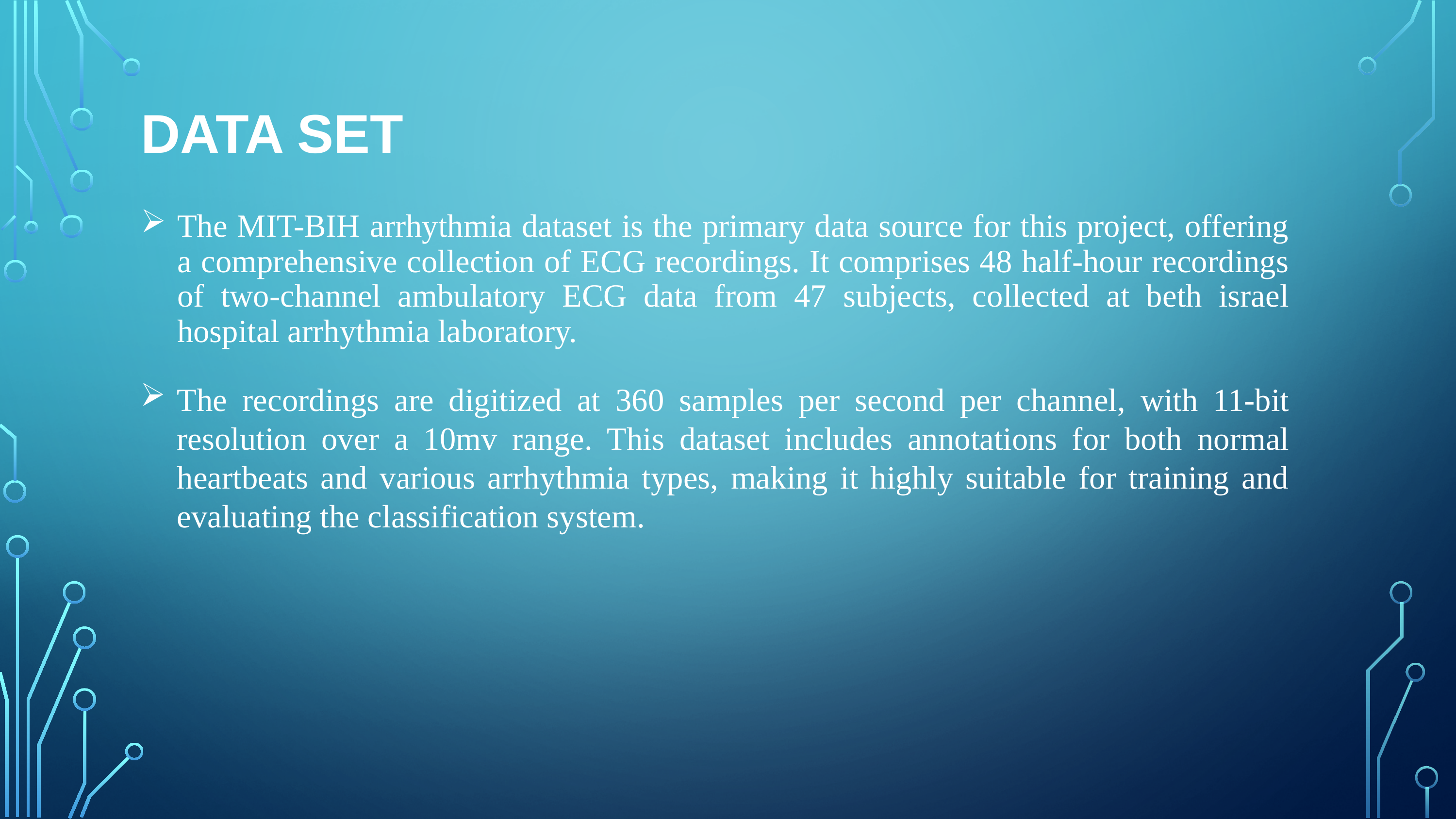

DATA SET
# The MIT-BIH arrhythmia dataset is the primary data source for this project, offering a comprehensive collection of ECG recordings. It comprises 48 half-hour recordings of two-channel ambulatory ECG data from 47 subjects, collected at beth israel hospital arrhythmia laboratory.
The recordings are digitized at 360 samples per second per channel, with 11-bit resolution over a 10mv range. This dataset includes annotations for both normal heartbeats and various arrhythmia types, making it highly suitable for training and evaluating the classification system.